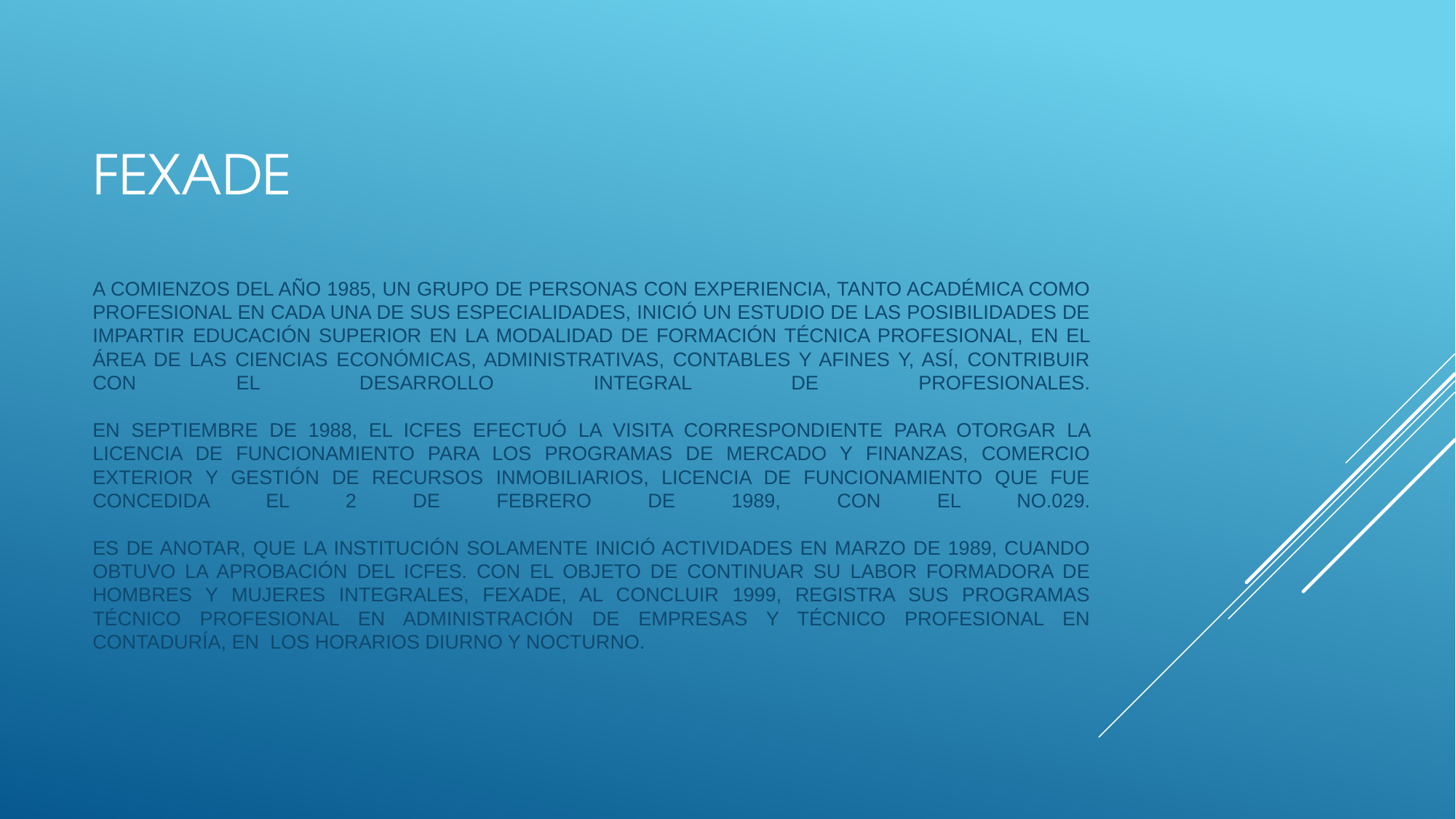

# fexade A comienzos del año 1985, un grupo de personas con experiencia, tanto académica como profesional en cada una de sus especialidades, inició un estudio de las posibilidades de impartir Educación Superior en la modalidad de Formación Técnica Profesional, en el área de las Ciencias Económicas, Administrativas, Contables y afines y, así, contribuir con el desarrollo integral de profesionales. En Septiembre de 1988, el ICFES efectuó la visita correspondiente para otorgar la licencia de funcionamiento para los Programas de Mercado y Finanzas, Comercio Exterior y Gestión de Recursos Inmobiliarios, licencia de funcionamiento que fue concedida el 2 de Febrero de 1989, con el No.029. Es de anotar, que la Institución solamente inició actividades en Marzo de 1989, cuando obtuvo la aprobación del ICFES. Con el objeto de continuar su labor formadora de hombres y mujeres integrales, FEXADE, al concluir 1999, registra sus programas Técnico Profesional en Administración de Empresas y Técnico Profesional en Contaduría, en  los horarios diurno y nocturno.